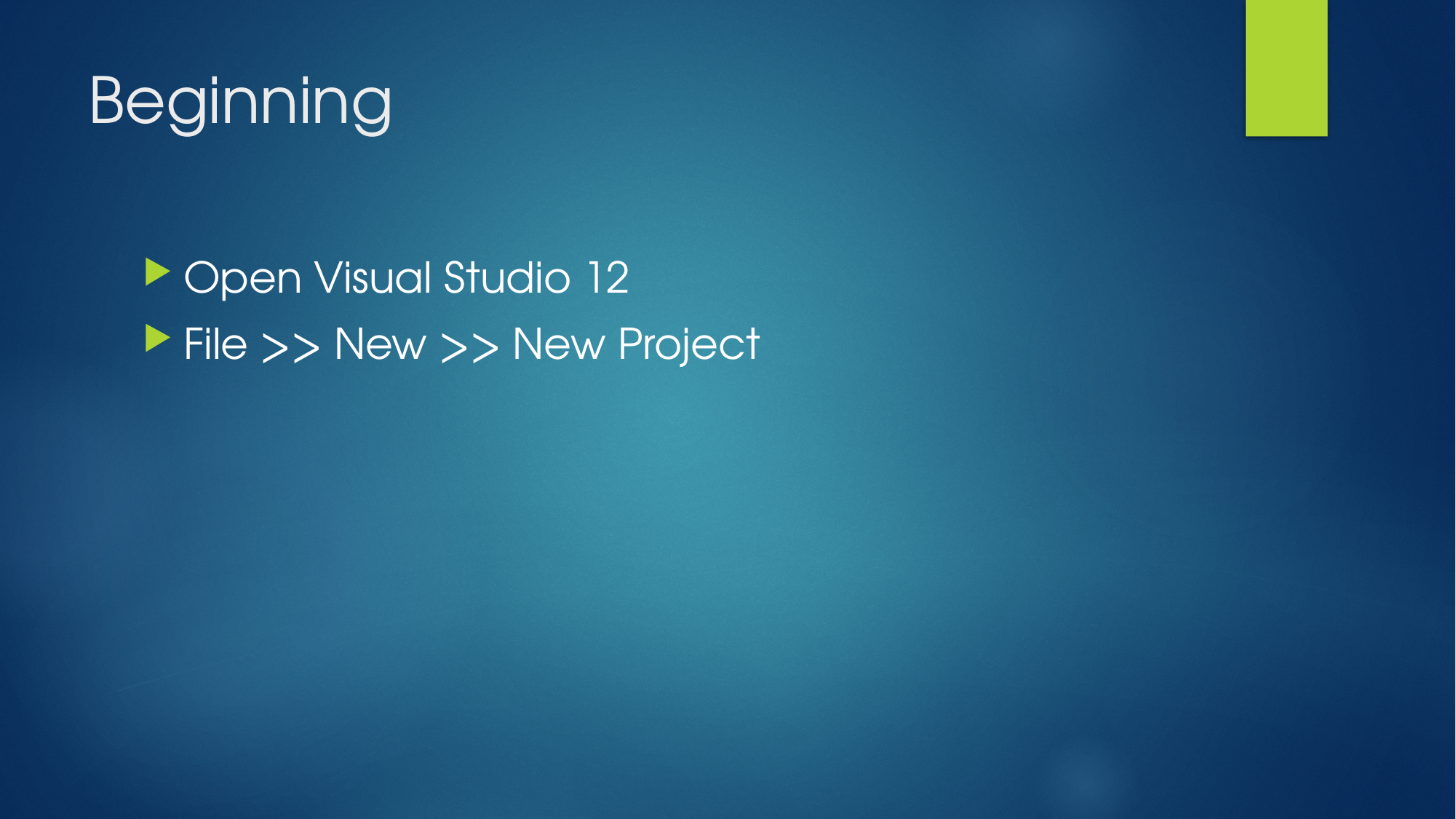

# Beginning
Open Visual Studio 12
File >> New >> New Project